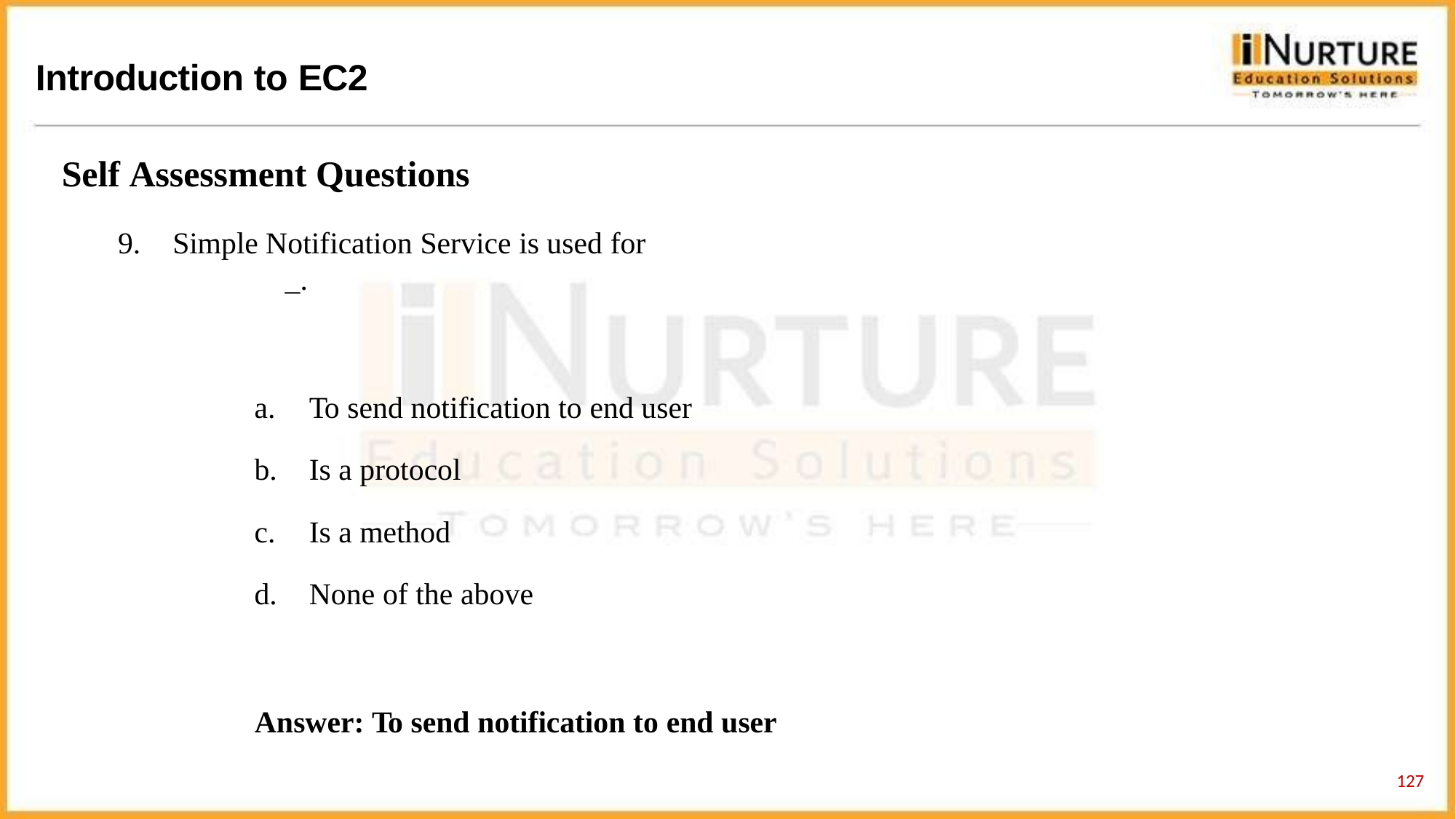

# Introduction to EC2
Self Assessment Questions
Simple Notification Service is used for	_.

To send notification to end user
Is a protocol
Is a method
None of the above

Answer: To send notification to end user
127